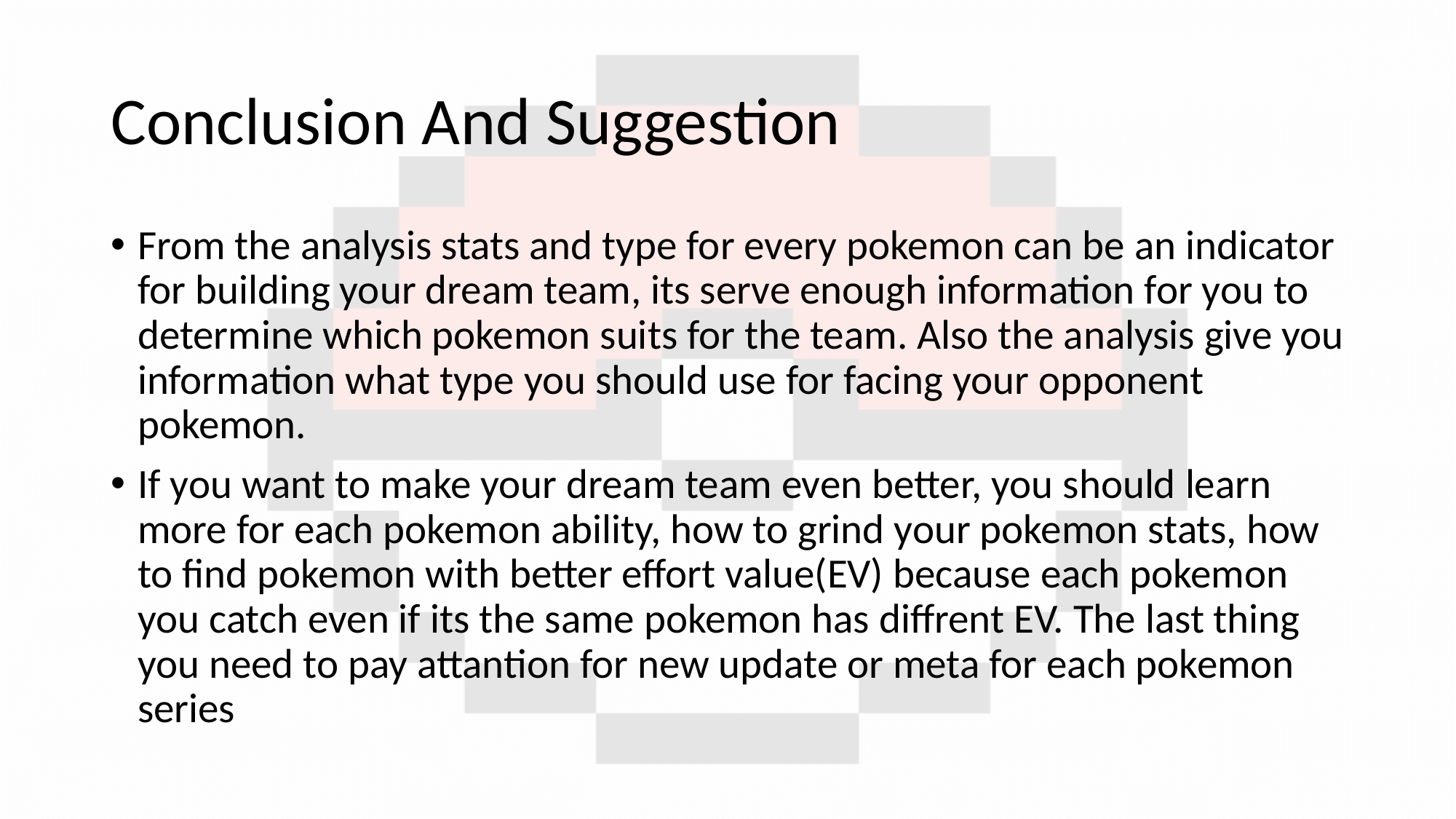

# Conclusion And Suggestion
From the analysis stats and type for every pokemon can be an indicator for building your dream team, its serve enough information for you to determine which pokemon suits for the team. Also the analysis give you information what type you should use for facing your opponent pokemon.
If you want to make your dream team even better, you should learn more for each pokemon ability, how to grind your pokemon stats, how to find pokemon with better effort value(EV) because each pokemon you catch even if its the same pokemon has diffrent EV. The last thing you need to pay attantion for new update or meta for each pokemon series